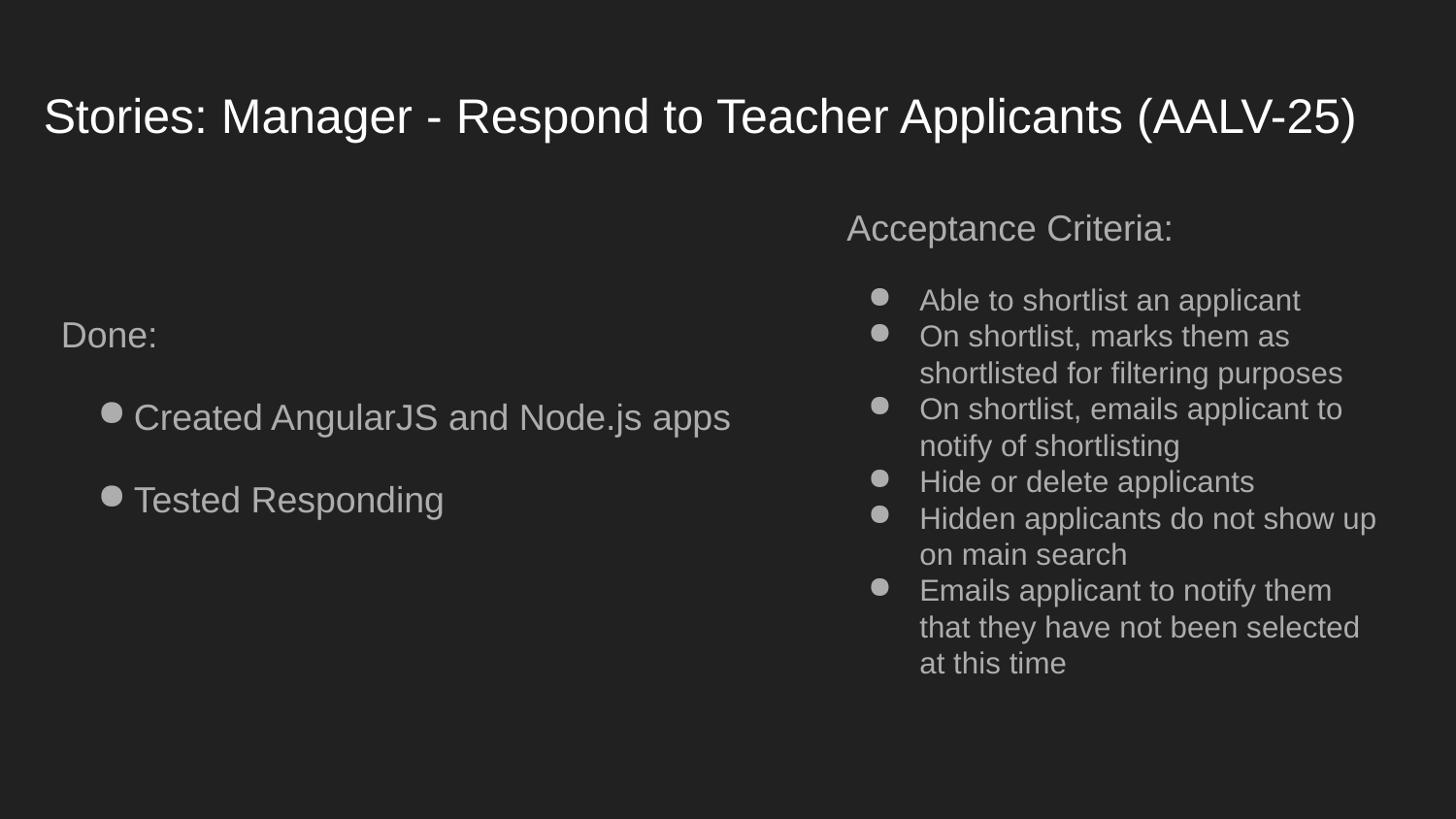

# Stories: Manager - Respond to Teacher Applicants (AALV-25)
Acceptance Criteria:
Able to shortlist an applicant
On shortlist, marks them as shortlisted for filtering purposes
On shortlist, emails applicant to notify of shortlisting
Hide or delete applicants
Hidden applicants do not show up on main search
Emails applicant to notify them that they have not been selected at this time
Done:
Created AngularJS and Node.js apps
Tested Responding